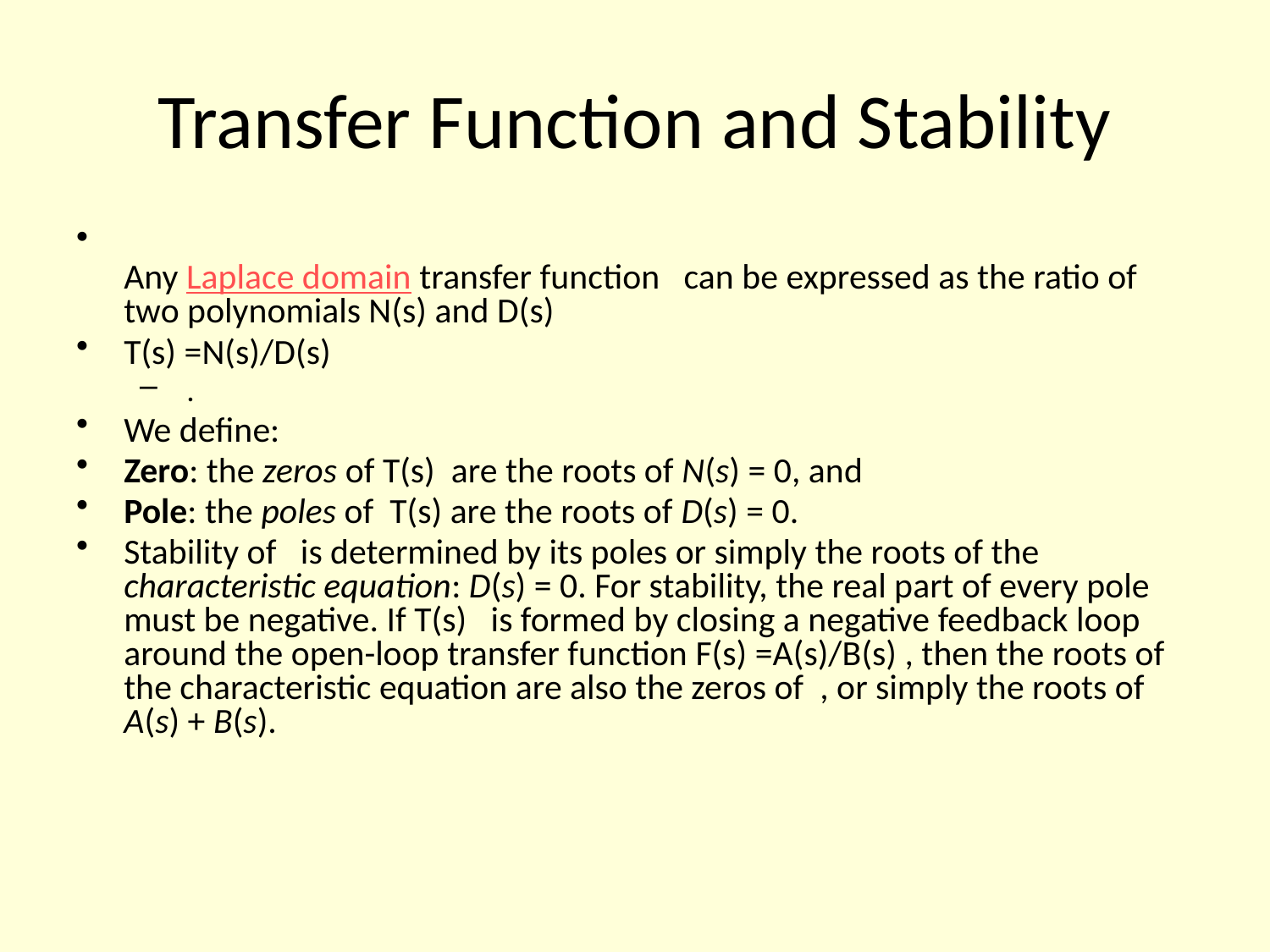

# Transfer Function and Stability
Any Laplace domain transfer function   can be expressed as the ratio of two polynomials N(s) and D(s)
T(s) =N(s)/D(s)
 .
We define:
Zero: the zeros of T(s)  are the roots of N(s) = 0, and
Pole: the poles of  T(s) are the roots of D(s) = 0.
Stability of   is determined by its poles or simply the roots of the characteristic equation: D(s) = 0. For stability, the real part of every pole must be negative. If T(s)   is formed by closing a negative feedback loop around the open-loop transfer function F(s) =A(s)/B(s) , then the roots of the characteristic equation are also the zeros of  , or simply the roots of A(s) + B(s).